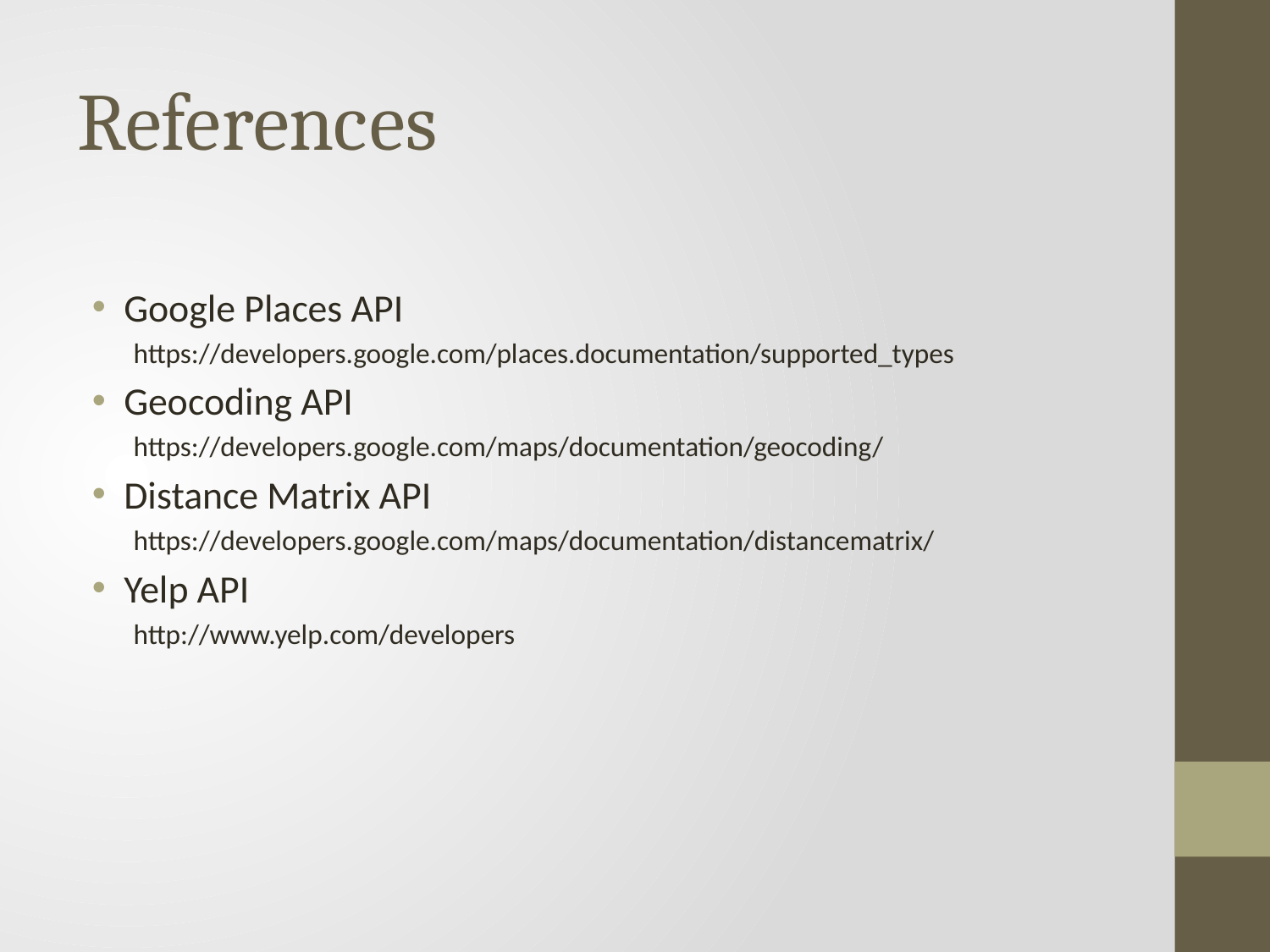

# References

Google Places API
https://developers.google.com/places.documentation/supported_types
Geocoding API
https://developers.google.com/maps/documentation/geocoding/
Distance Matrix API
https://developers.google.com/maps/documentation/distancematrix/
Yelp API
http://www.yelp.com/developers